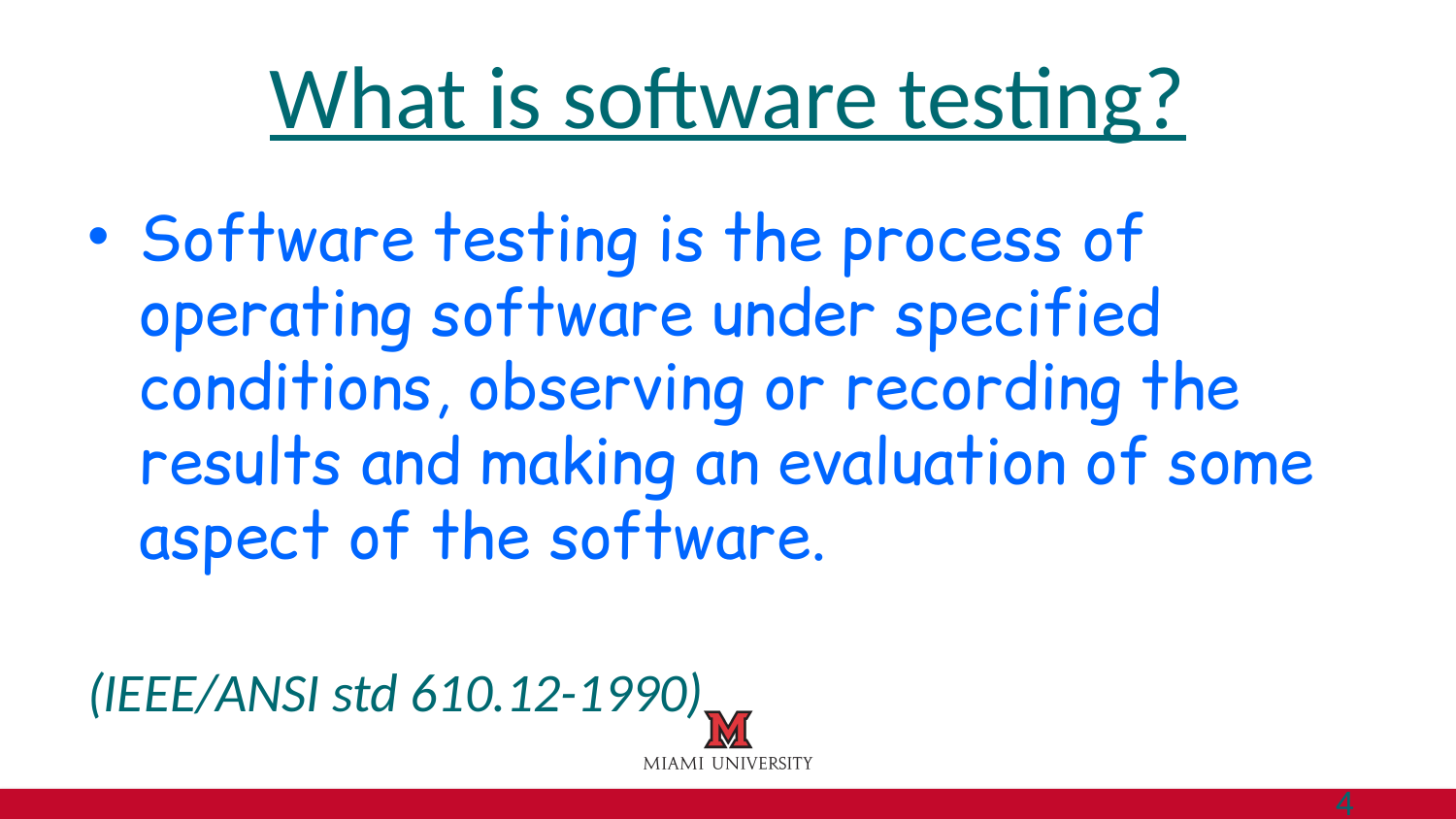

# What is software testing?
Software testing is the process of operating software under specified conditions, observing or recording the results and making an evaluation of some aspect of the software.

(IEEE/ANSI std 610.12-1990)
4